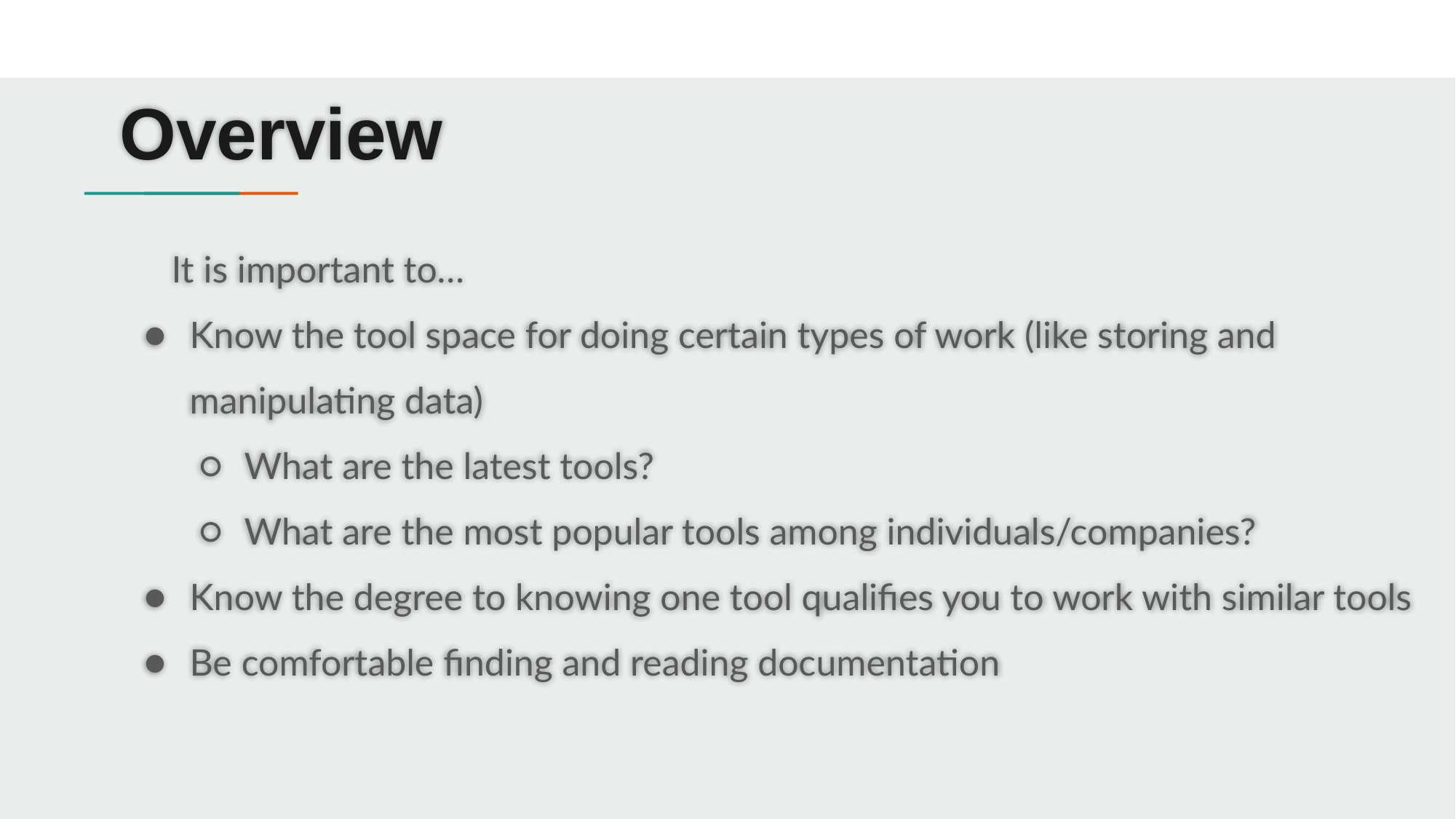

# Overview
It is important to…
Know the tool space for doing certain types of work (like storing and manipulating data)
What are the latest tools?
What are the most popular tools among individuals/companies?
Know the degree to knowing one tool qualifies you to work with similar tools
Be comfortable finding and reading documentation